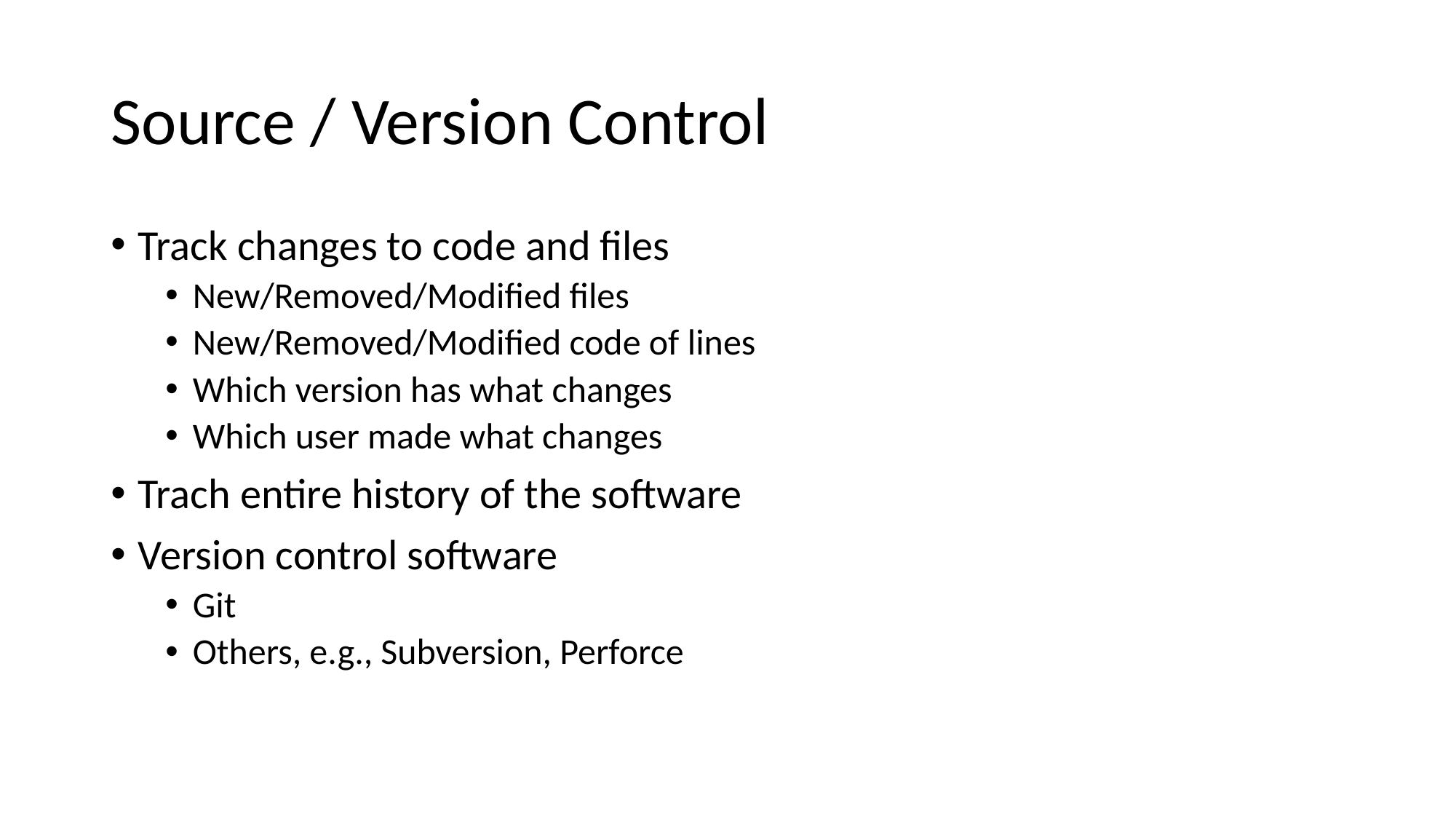

# Source / Version Control
Track changes to code and files
New/Removed/Modified files
New/Removed/Modified code of lines
Which version has what changes
Which user made what changes
Trach entire history of the software
Version control software
Git
Others, e.g., Subversion, Perforce